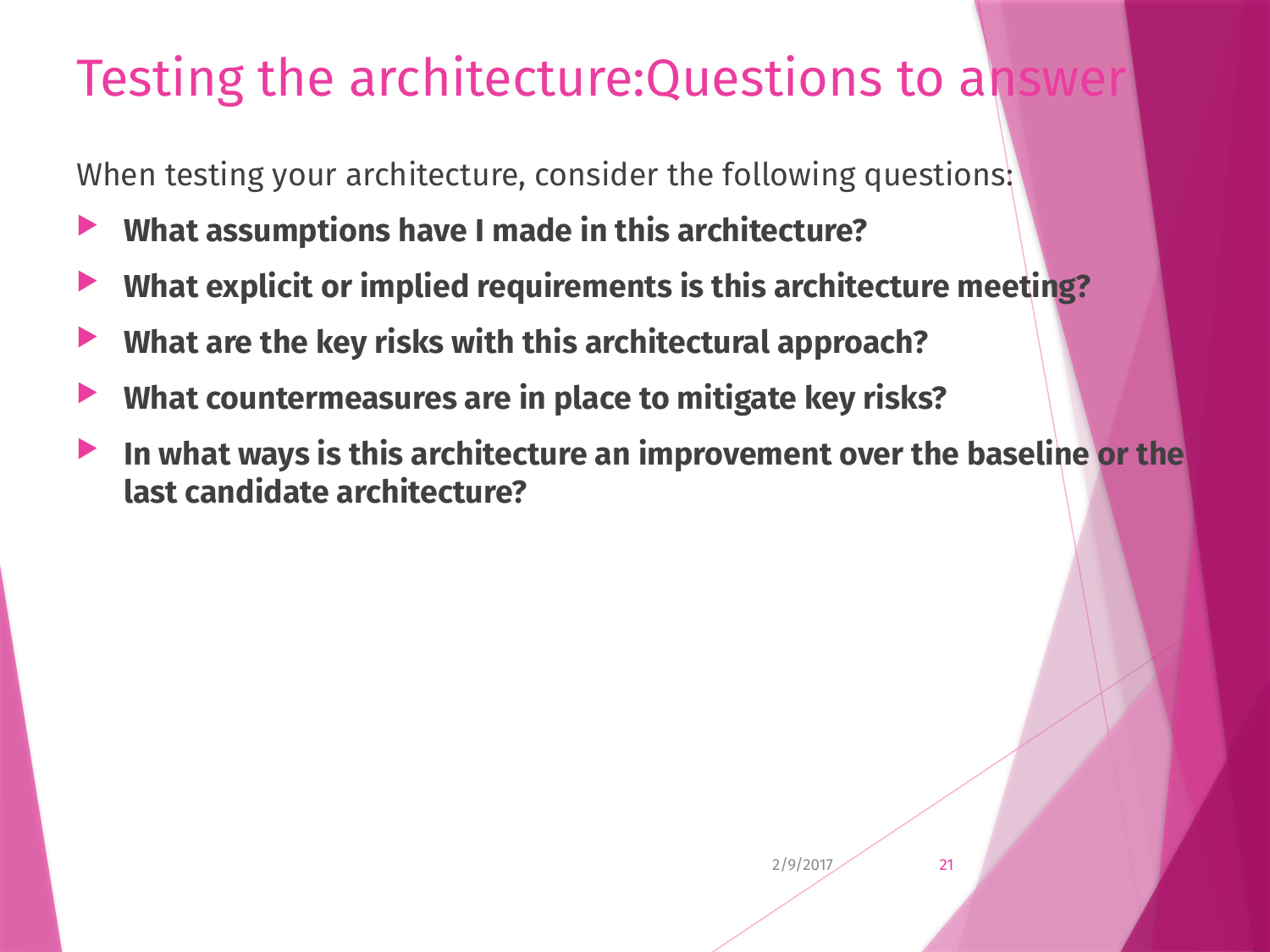

# Testing the architecture:Questions to answer
When testing your architecture, consider the following questions:
What assumptions have I made in this architecture?
What explicit or implied requirements is this architecture meeting?
What are the key risks with this architectural approach?
What countermeasures are in place to mitigate key risks?
In what ways is this architecture an improvement over the baseline or the last candidate architecture?
2/9/2017
21